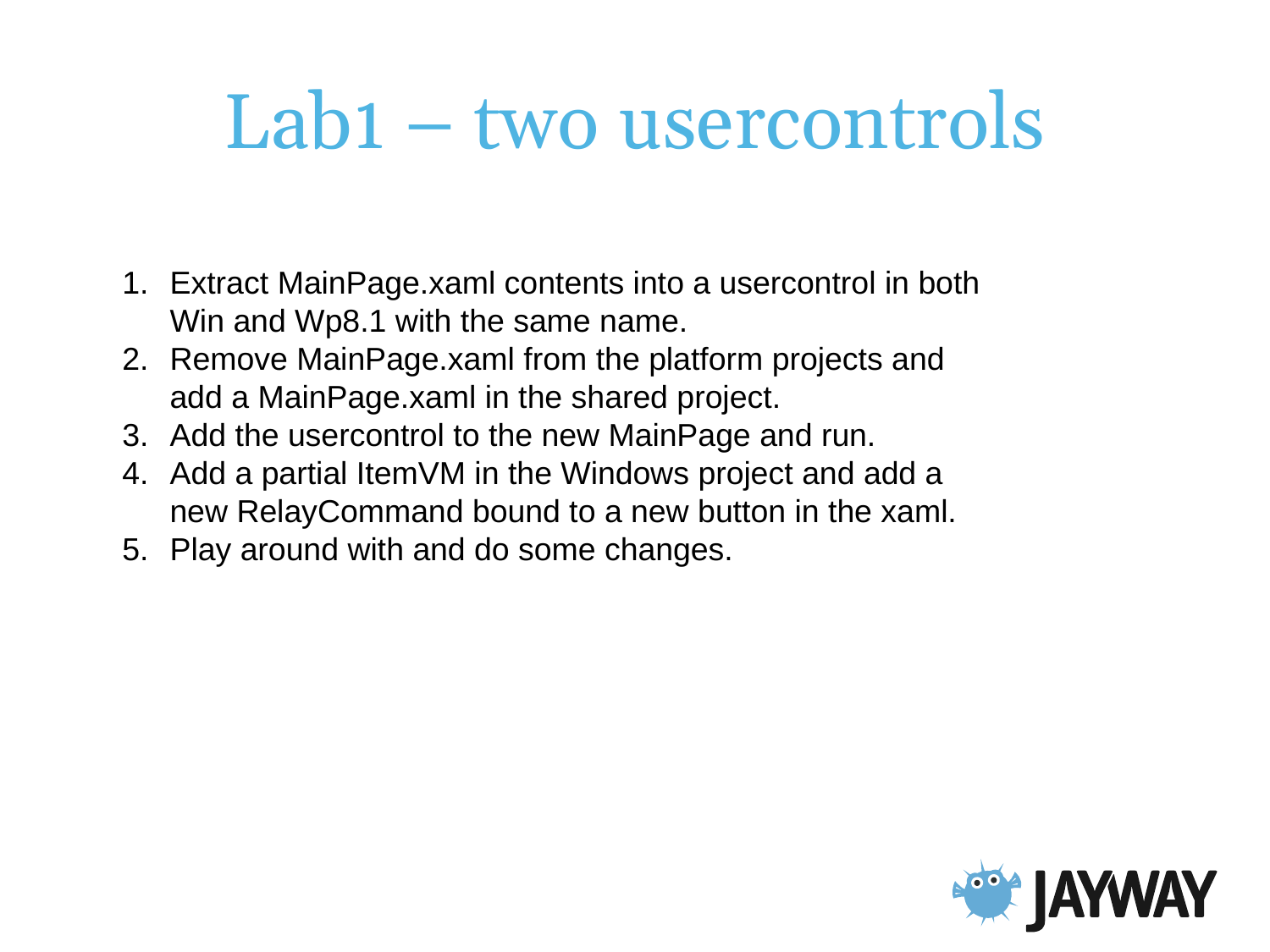

# Lab1 – two usercontrols
Extract MainPage.xaml contents into a usercontrol in both
Win and Wp8.1 with the same name.
Remove MainPage.xaml from the platform projects and
add a MainPage.xaml in the shared project.
Add the usercontrol to the new MainPage and run.
Add a partial ItemVM in the Windows project and add a
new RelayCommand bound to a new button in the xaml.
Play around with and do some changes.